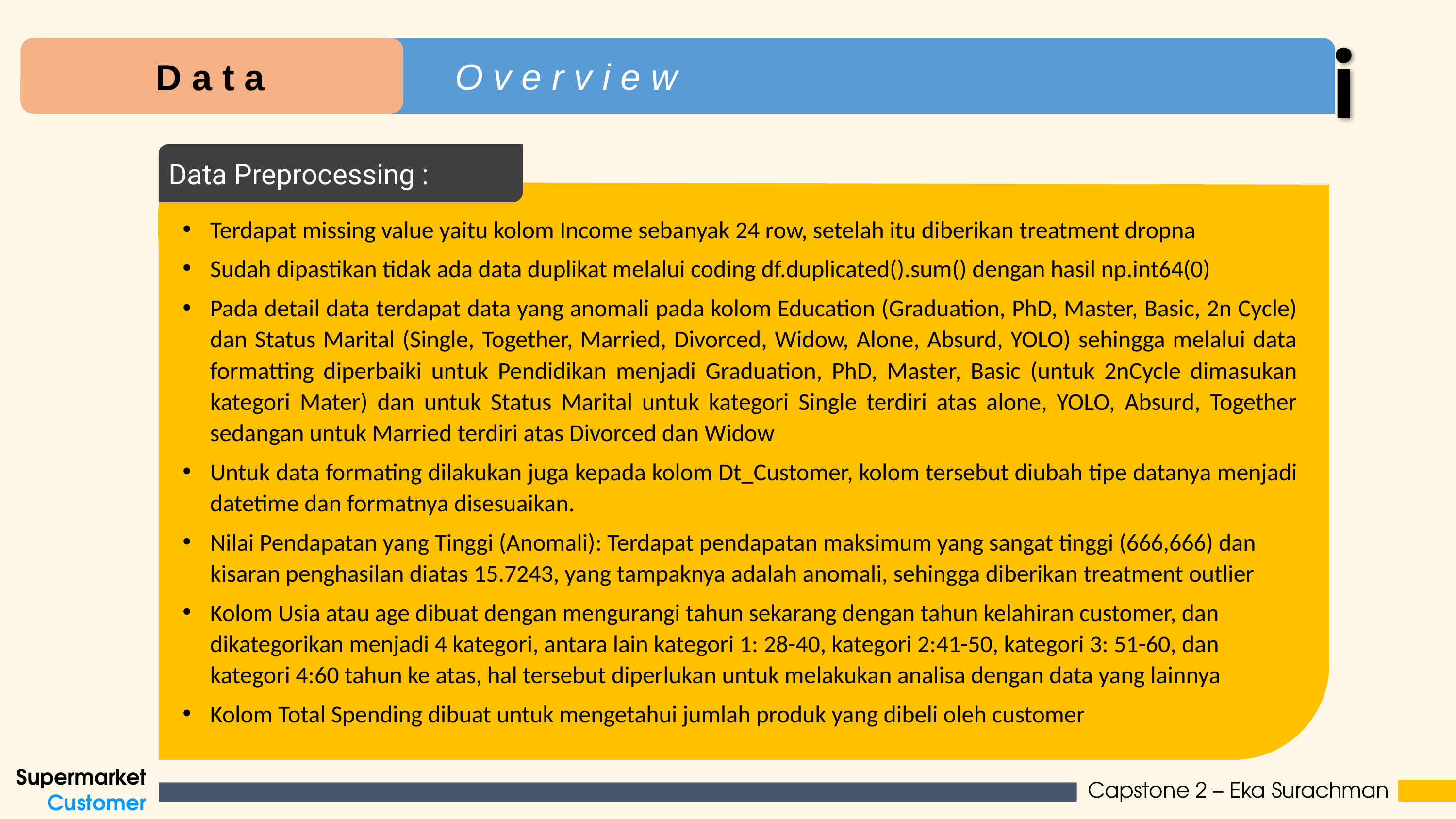

i
D a t a
O v e r v i e w

Terdapat missing value yaitu kolom Income sebanyak 24 row, setelah itu diberikan treatment dropna
Sudah dipastikan tidak ada data duplikat melalui coding df.duplicated().sum() dengan hasil np.int64(0)
Pada detail data terdapat data yang anomali pada kolom Education (Graduation, PhD, Master, Basic, 2n Cycle) dan Status Marital (Single, Together, Married, Divorced, Widow, Alone, Absurd, YOLO) sehingga melalui data formatting diperbaiki untuk Pendidikan menjadi Graduation, PhD, Master, Basic (untuk 2nCycle dimasukan kategori Mater) dan untuk Status Marital untuk kategori Single terdiri atas alone, YOLO, Absurd, Together sedangan untuk Married terdiri atas Divorced dan Widow
Untuk data formating dilakukan juga kepada kolom Dt_Customer, kolom tersebut diubah tipe datanya menjadi datetime dan formatnya disesuaikan.
Nilai Pendapatan yang Tinggi (Anomali): Terdapat pendapatan maksimum yang sangat tinggi (666,666) dan kisaran penghasilan diatas 15.7243, yang tampaknya adalah anomali, sehingga diberikan treatment outlier
Kolom Usia atau age dibuat dengan mengurangi tahun sekarang dengan tahun kelahiran customer, dan dikategorikan menjadi 4 kategori, antara lain kategori 1: 28-40, kategori 2:41-50, kategori 3: 51-60, dan kategori 4:60 tahun ke atas, hal tersebut diperlukan untuk melakukan analisa dengan data yang lainnya
Kolom Total Spending dibuat untuk mengetahui jumlah produk yang dibeli oleh customer

Data Preprocessing :
Supermarket
Customer
Capstone 2 – Eka Surachman